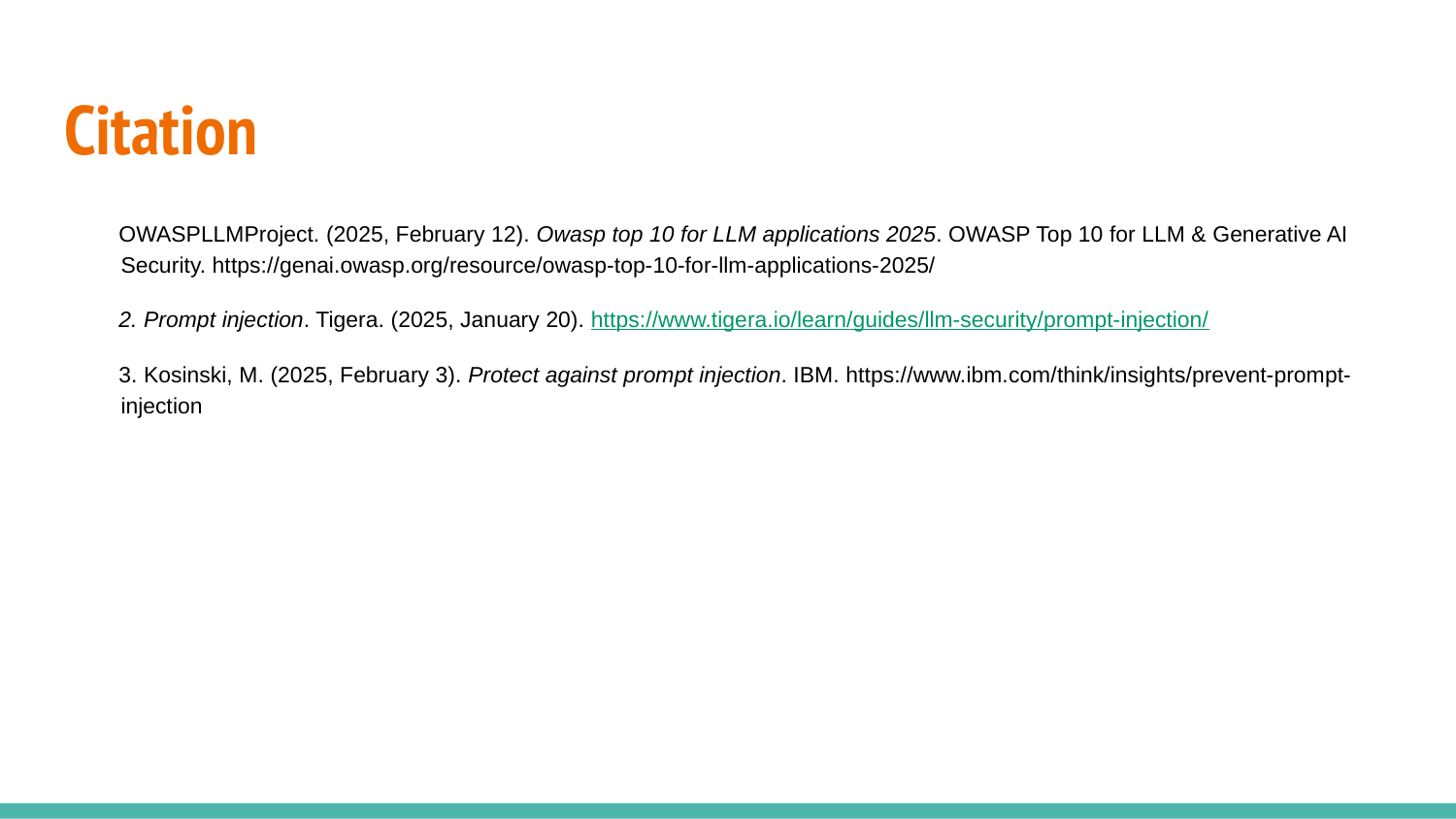

# Citation
OWASPLLMProject. (2025, February 12). Owasp top 10 for LLM applications 2025. OWASP Top 10 for LLM & Generative AI Security. https://genai.owasp.org/resource/owasp-top-10-for-llm-applications-2025/
2. Prompt injection. Tigera. (2025, January 20). https://www.tigera.io/learn/guides/llm-security/prompt-injection/
3. Kosinski, M. (2025, February 3). Protect against prompt injection. IBM. https://www.ibm.com/think/insights/prevent-prompt-injection